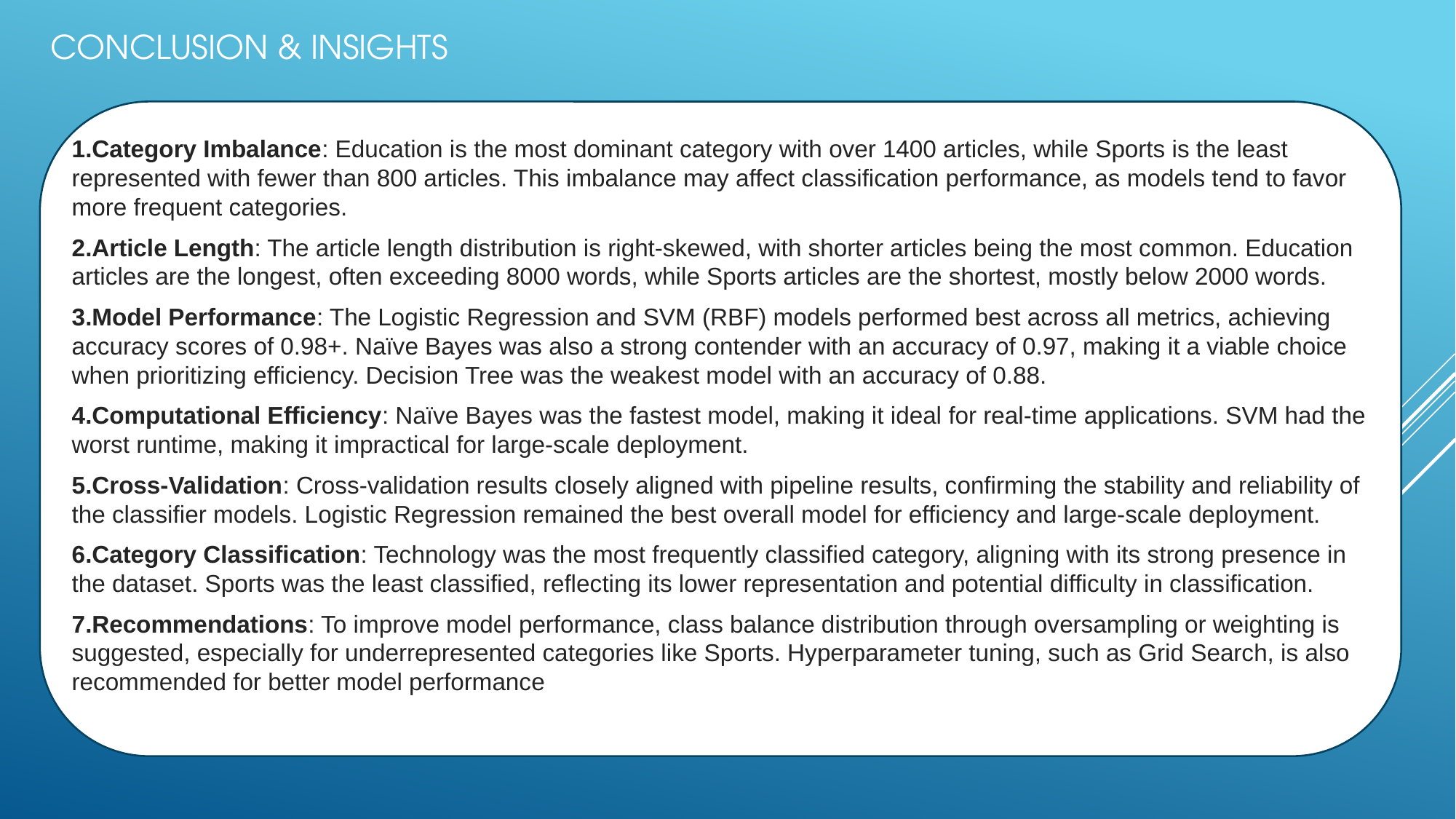

# Conclusion & Insights
Category Imbalance: Education is the most dominant category with over 1400 articles, while Sports is the least represented with fewer than 800 articles. This imbalance may affect classification performance, as models tend to favor more frequent categories.
Article Length: The article length distribution is right-skewed, with shorter articles being the most common. Education articles are the longest, often exceeding 8000 words, while Sports articles are the shortest, mostly below 2000 words.
Model Performance: The Logistic Regression and SVM (RBF) models performed best across all metrics, achieving accuracy scores of 0.98+. Naïve Bayes was also a strong contender with an accuracy of 0.97, making it a viable choice when prioritizing efficiency. Decision Tree was the weakest model with an accuracy of 0.88.
Computational Efficiency: Naïve Bayes was the fastest model, making it ideal for real-time applications. SVM had the worst runtime, making it impractical for large-scale deployment.
Cross-Validation: Cross-validation results closely aligned with pipeline results, confirming the stability and reliability of the classifier models. Logistic Regression remained the best overall model for efficiency and large-scale deployment.
Category Classification: Technology was the most frequently classified category, aligning with its strong presence in the dataset. Sports was the least classified, reflecting its lower representation and potential difficulty in classification.
Recommendations: To improve model performance, class balance distribution through oversampling or weighting is suggested, especially for underrepresented categories like Sports. Hyperparameter tuning, such as Grid Search, is also recommended for better model performance